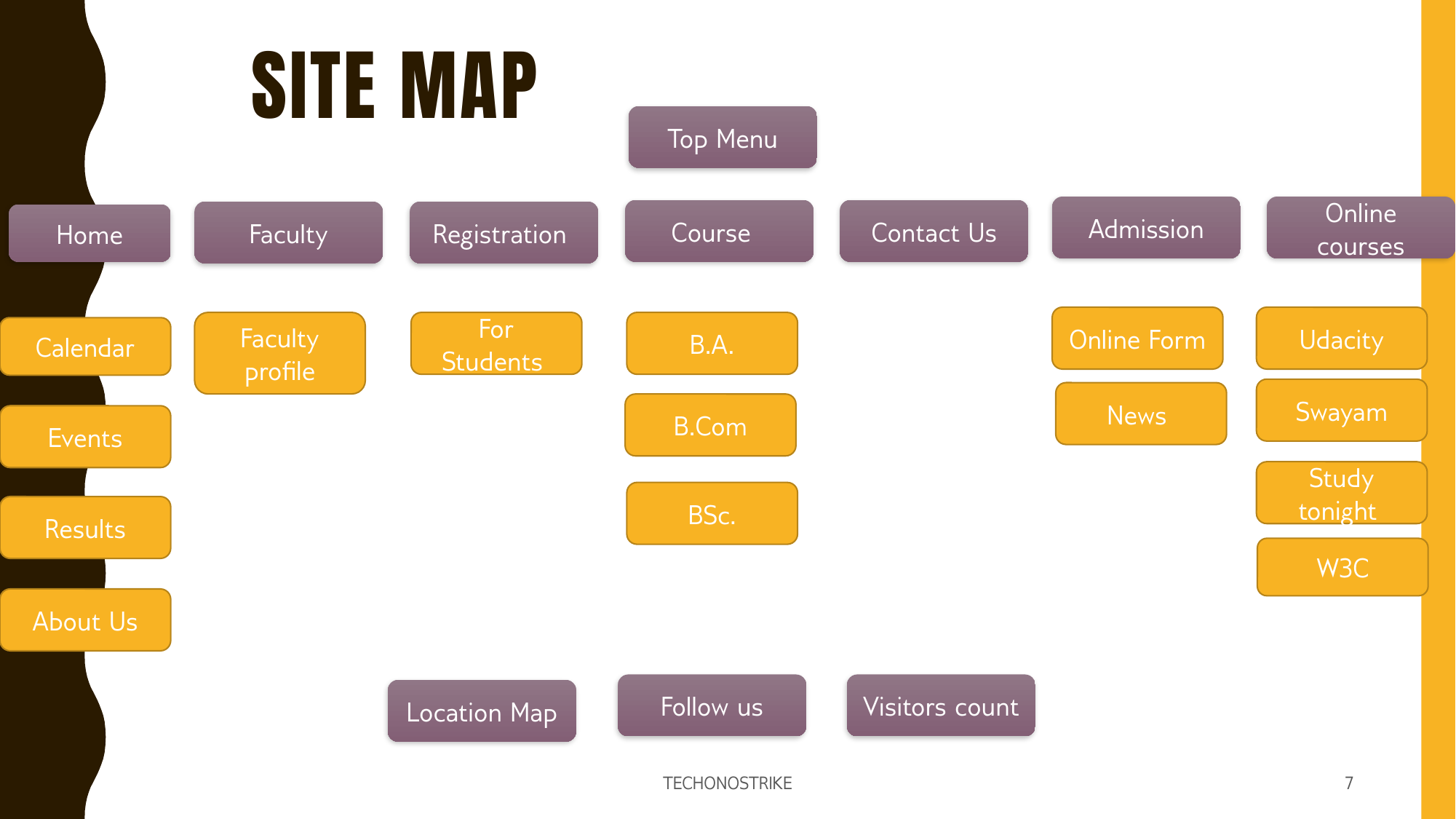

Site Map
Top Menu
Admission
Online courses
Course
Contact Us
Faculty
Registration
Home
Online Form
Udacity
For Students
B.A.
Faculty profile
Calendar
Swayam
News
B.Com
Events
Study tonight
BSc.
Results
W3C
About Us
Visitors count
Follow us
Location Map
TECHONOSTRIKE
7